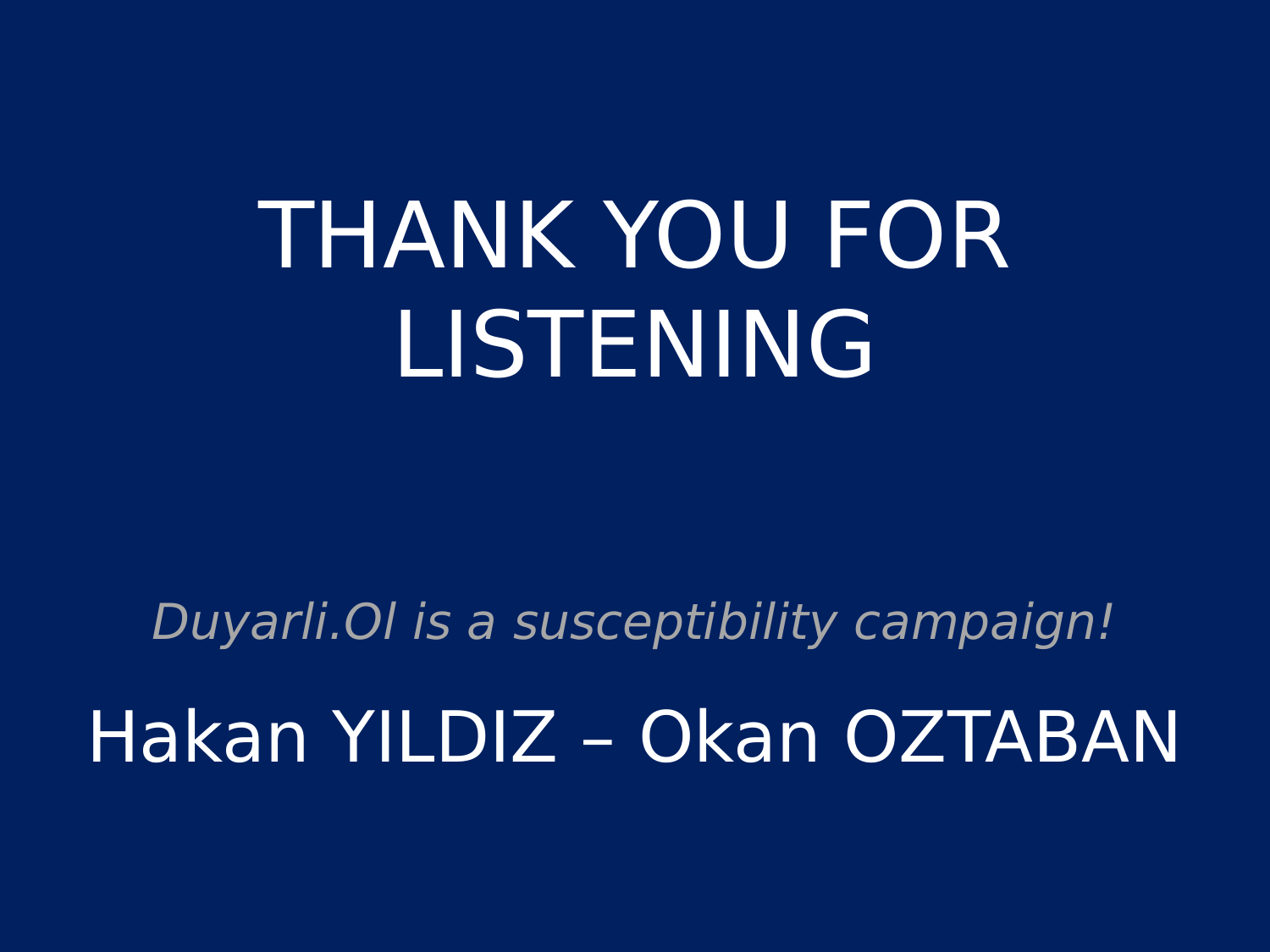

THANK YOU FOR LISTENING

Duyarli.Ol is a susceptibility campaign!

Hakan YILDIZ – Okan OZTABAN